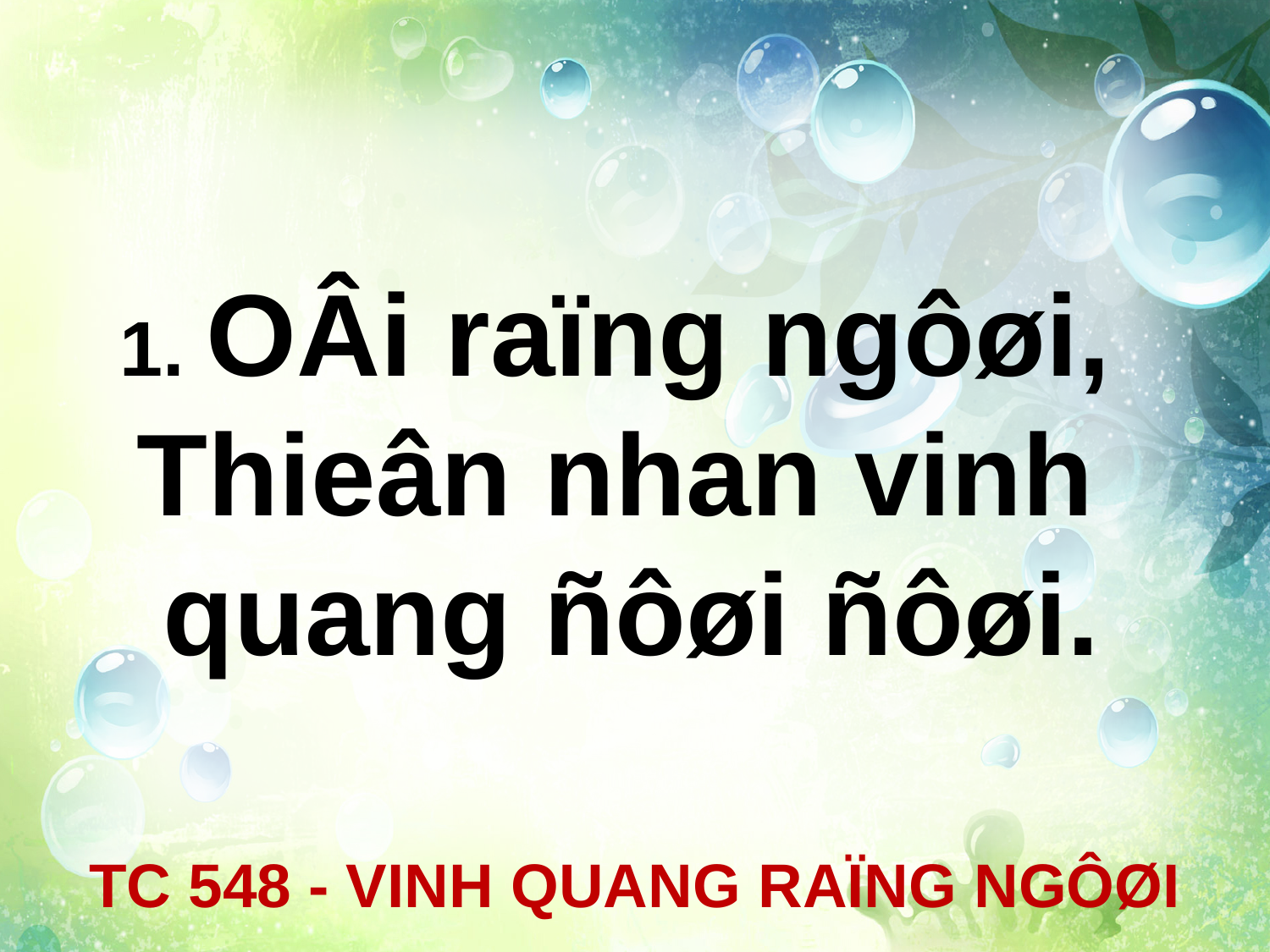

1. OÂi raïng ngôøi,
Thieân nhan vinh
quang ñôøi ñôøi.
TC 548 - VINH QUANG RAÏNG NGÔØI